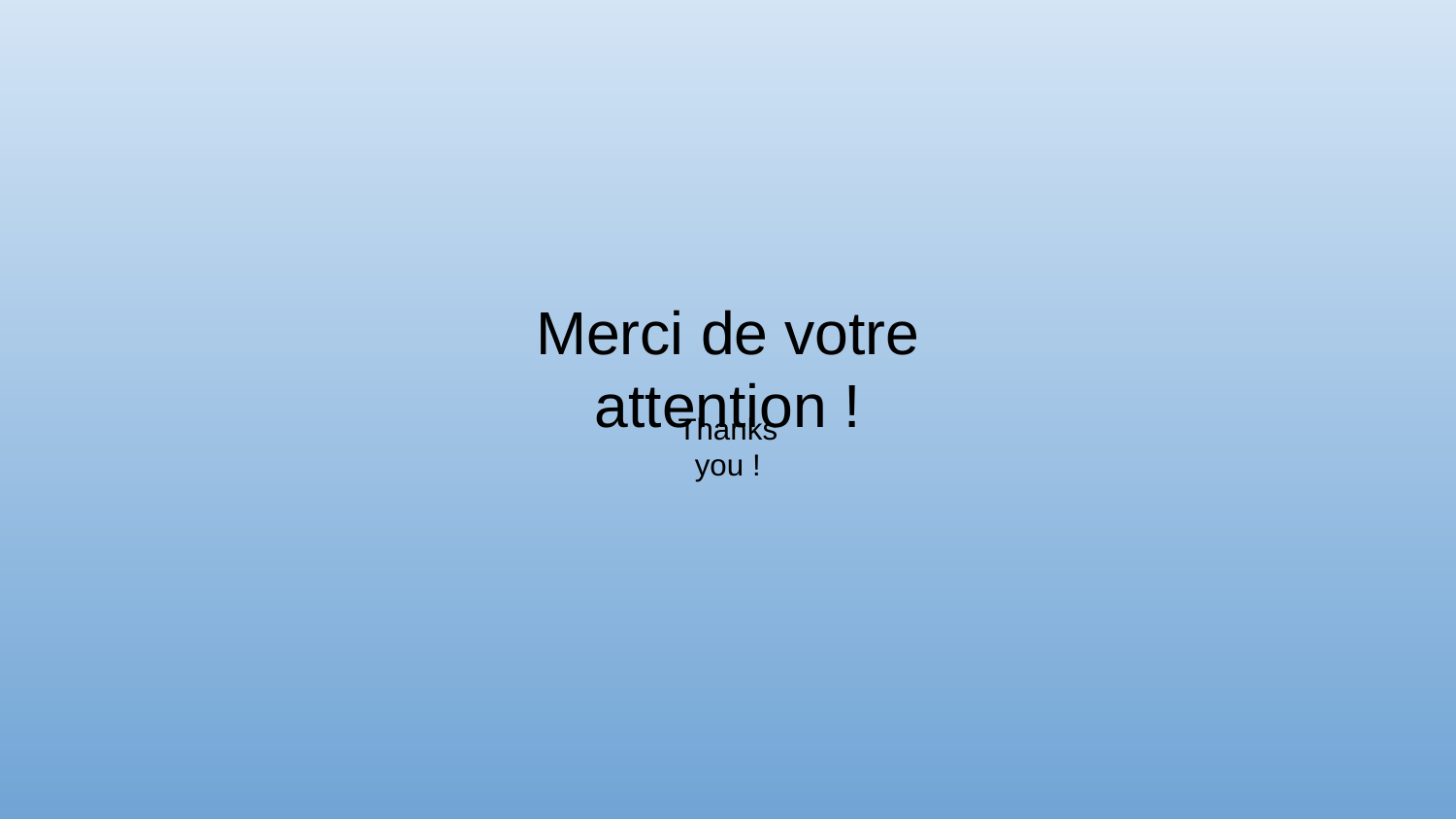

Merci de votre attention !
Thanks you !